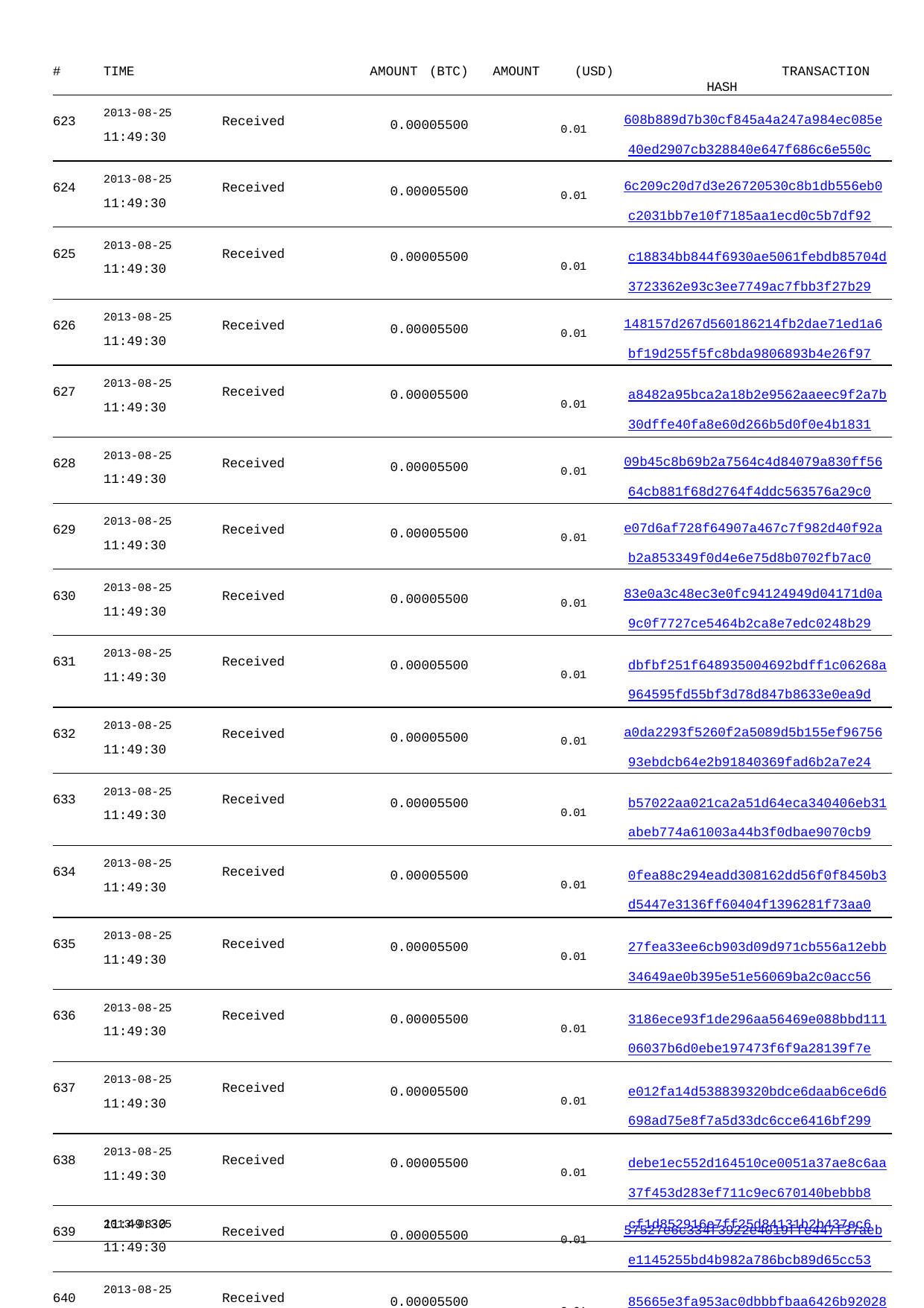

| # TIME | AMOUNT (BTC) | AMOUNT | (USD) TRANSACTION HASH |
| --- | --- | --- | --- |
| 623 2013-08-25 Received 11:49:30 | 0.00005500 |  | 0.01 608b889d7b30cf845a4a247a984ec085e 40ed2907cb328840e647f686c6e550c |
| 624 2013-08-25 Received 11:49:30 | 0.00005500 |  | 0.01 6c209c20d7d3e26720530c8b1db556eb0 c2031bb7e10f7185aa1ecd0c5b7df92 |
| 625 2013-08-25 Received 11:49:30 | 0.00005500 |  | 0.01 c18834bb844f6930ae5061febdb85704d 3723362e93c3ee7749ac7fbb3f27b29 |
| 626 2013-08-25 Received 11:49:30 | 0.00005500 |  | 0.01 148157d267d560186214fb2dae71ed1a6 bf19d255f5fc8bda9806893b4e26f97 |
| 627 2013-08-25 Received 11:49:30 | 0.00005500 |  | 0.01 a8482a95bca2a18b2e9562aaeec9f2a7b 30dffe40fa8e60d266b5d0f0e4b1831 |
| 628 2013-08-25 Received 11:49:30 | 0.00005500 |  | 0.01 09b45c8b69b2a7564c4d84079a830ff56 64cb881f68d2764f4ddc563576a29c0 |
| 629 2013-08-25 Received 11:49:30 | 0.00005500 |  | 0.01 e07d6af728f64907a467c7f982d40f92a b2a853349f0d4e6e75d8b0702fb7ac0 |
| 630 2013-08-25 Received 11:49:30 | 0.00005500 |  | 0.01 83e0a3c48ec3e0fc94124949d04171d0a 9c0f7727ce5464b2ca8e7edc0248b29 |
| 631 2013-08-25 Received 11:49:30 | 0.00005500 |  | 0.01 dbfbf251f648935004692bdff1c06268a 964595fd55bf3d78d847b8633e0ea9d |
| 632 2013-08-25 Received 11:49:30 | 0.00005500 |  | 0.01 a0da2293f5260f2a5089d5b155ef96756 93ebdcb64e2b91840369fad6b2a7e24 |
| 633 2013-08-25 Received 11:49:30 | 0.00005500 |  | 0.01 b57022aa021ca2a51d64eca340406eb31 abeb774a61003a44b3f0dbae9070cb9 |
| 634 2013-08-25 Received 11:49:30 | 0.00005500 |  | 0.01 0fea88c294eadd308162dd56f0f8450b3 d5447e3136ff60404f1396281f73aa0 |
| 635 2013-08-25 Received 11:49:30 | 0.00005500 |  | 0.01 27fea33ee6cb903d09d971cb556a12ebb 34649ae0b395e51e56069ba2c0acc56 |
| 636 2013-08-25 Received 11:49:30 | 0.00005500 |  | 0.01 3186ece93f1de296aa56469e088bbd111 06037b6d0ebe197473f6f9a28139f7e |
| 637 2013-08-25 Received 11:49:30 | 0.00005500 |  | 0.01 e012fa14d538839320bdce6daab6ce6d6 698ad75e8f7a5d33dc6cce6416bf299 |
| 638 2013-08-25 Received 11:49:30 | 0.00005500 |  | 0.01 debe1ec552d164510ce0051a37ae8c6aa 37f453d283ef711c9ec670140bebbb8 |
| 639 2013-08-25 Received 11:49:30 | 0.00005500 |  | 0.01 57527e6c334f3922e4019ffe447f37aeb e1145255bd4b982a786bcb89d65cc53 |
| 640 2013-08-25 Received 11:49:30 | 0.00005500 |  | 0.01 85665e3fa953ac0dbbbfbaa6426b92028 d2f40d1b2b7127f5c3fbb535096849d |
| 641 2013-08-25 Received | 0.00005500 |  | 0.01 6ca92e941e21ef598c2dd7e25dcab50c6 |
11:49:30
cf1d852916e7ff25d84131b2b437ec6